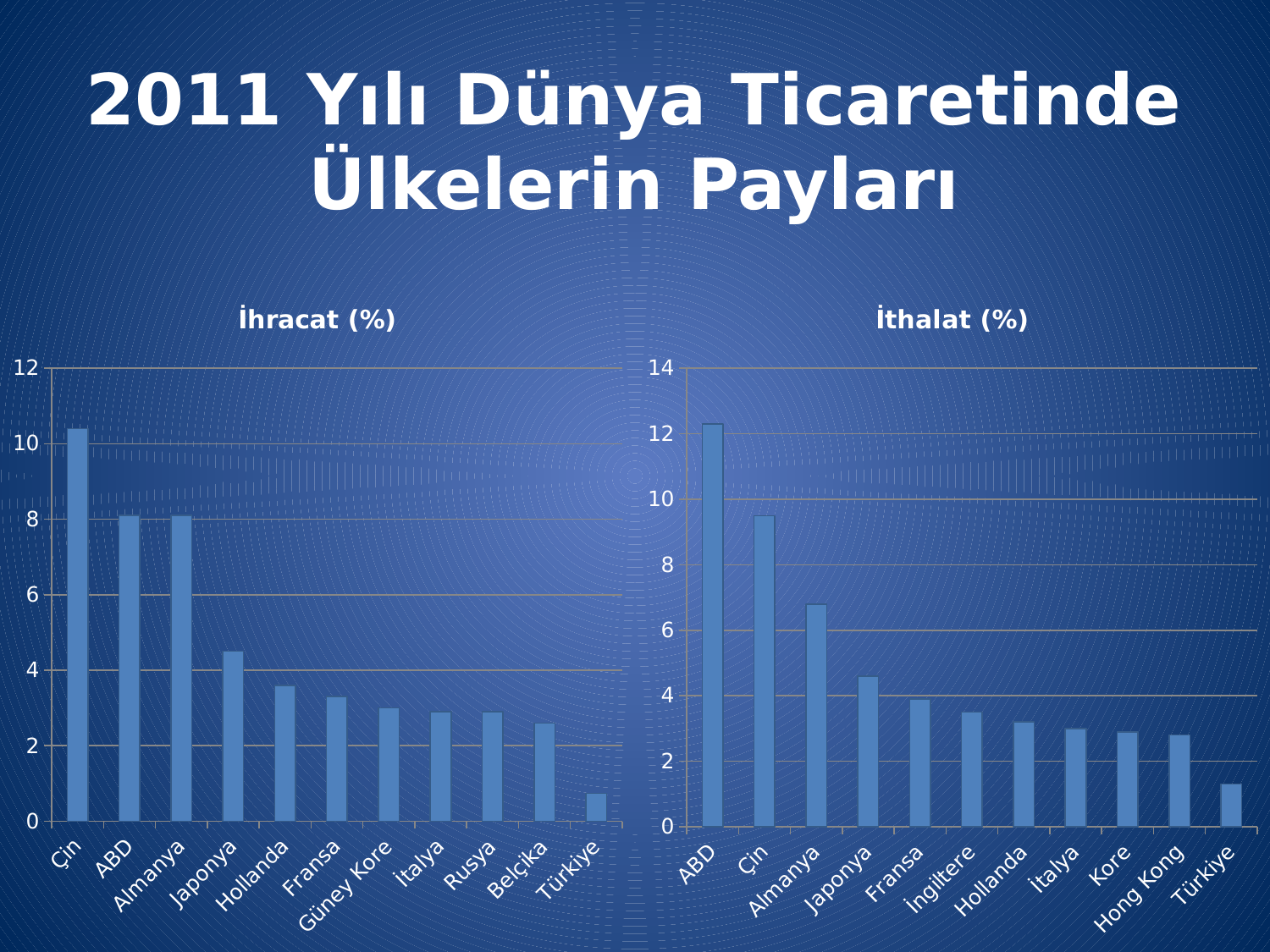

2011 Yılı Dünya Ticaretinde Ülkelerin Payları

### Chart:

| Category | İhracat (%) |
|---|---|
| Çin | 10.4 |
| ABD | 8.1 |
| Almanya | 8.1 |
| Japonya | 4.5 |
| Hollanda | 3.6 |
| Fransa | 3.3 |
| Güney Kore | 3.0 |
| İtalya | 2.9 |
| Rusya | 2.9 |
| Belçika | 2.6 |
| Türkiye | 0.7400000000000011 |

### Chart:

| Category | İthalat (%) |
|---|---|
| ABD | 12.3 |
| Çin | 9.5 |
| Almanya | 6.8 |
| Japonya | 4.6 |
| Fransa | 3.9 |
| İngiltere | 3.5 |
| Hollanda | 3.2 |
| İtalya | 3.0 |
| Kore | 2.9 |
| Hong Kong | 2.8 |
| Türkiye | 1.31 |